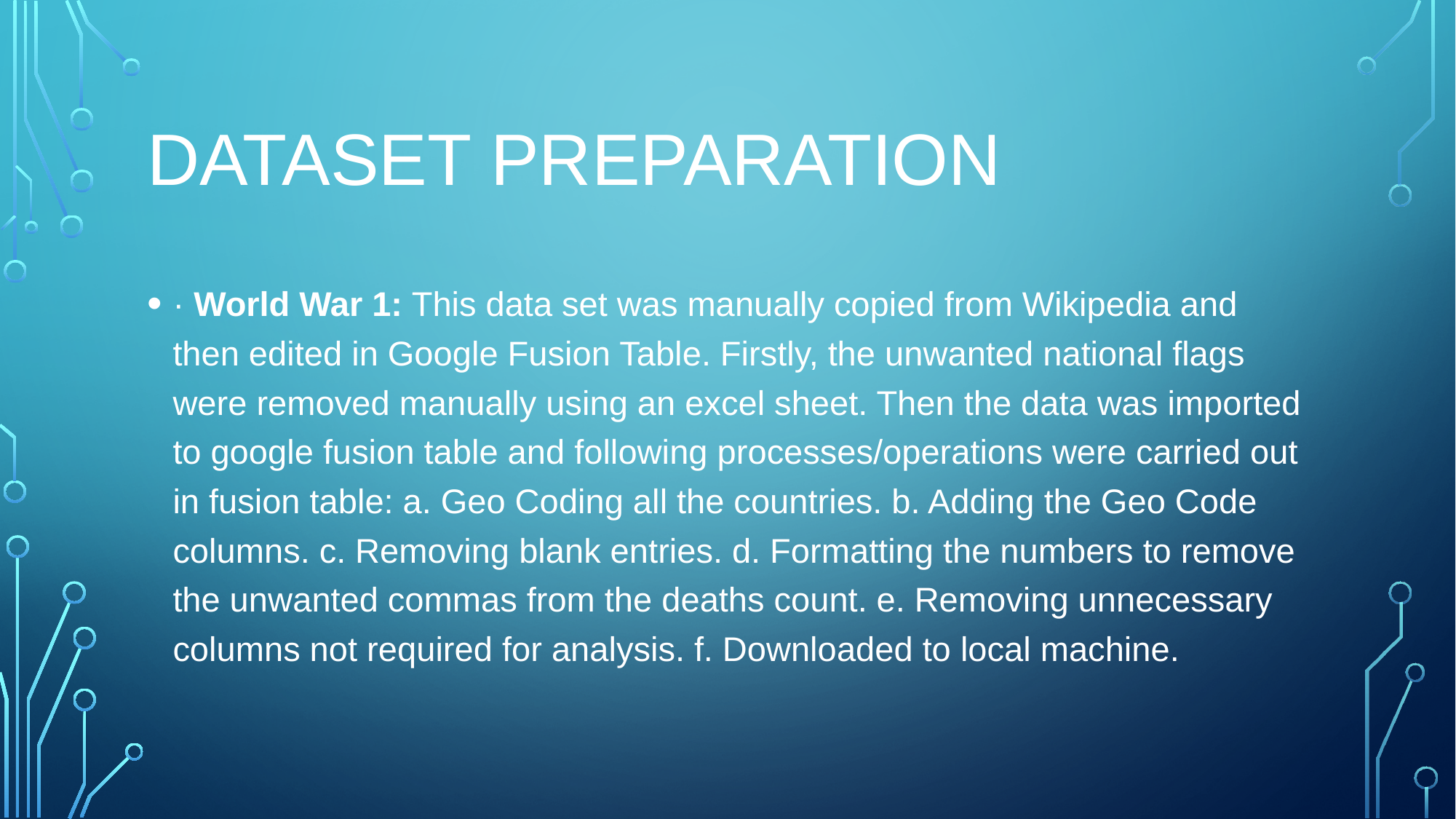

# DATASET Preparation
· World War 1: This data set was manually copied from Wikipedia and then edited in Google Fusion Table. Firstly, the unwanted national flags were removed manually using an excel sheet. Then the data was imported to google fusion table and following processes/operations were carried out in fusion table: a. Geo Coding all the countries. b. Adding the Geo Code columns. c. Removing blank entries. d. Formatting the numbers to remove the unwanted commas from the deaths count. e. Removing unnecessary columns not required for analysis. f. Downloaded to local machine.